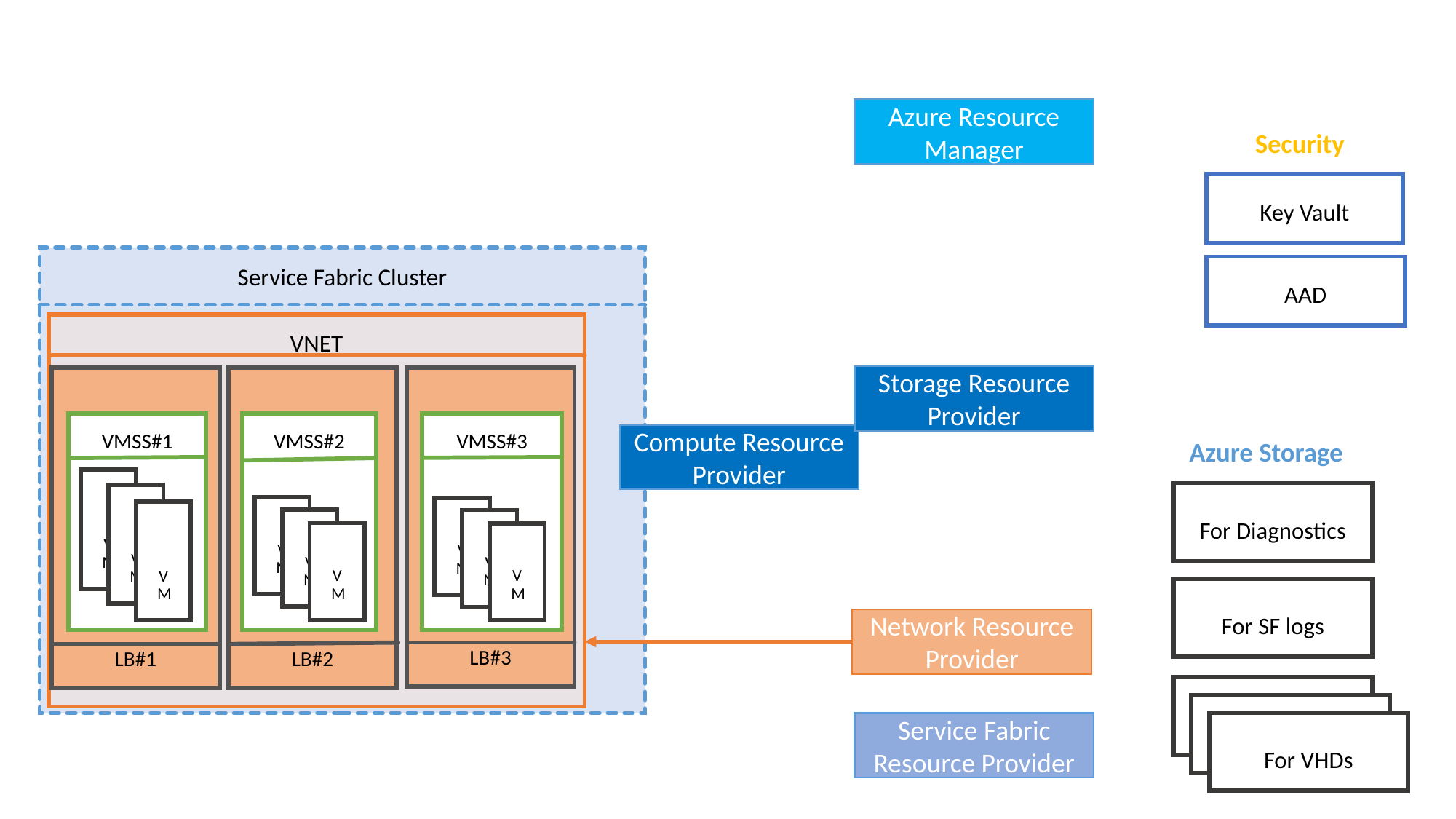

Azure Resource Manager
Security
Key Vault
AAD
Service Fabric Cluster
VNET
LB#1
LB#2
LB#3
VMSS#3
VM
VM
VM
VMSS#1
VM
VM
VM
VMSS#2
VM
VM
VM
Storage Resource Provider
Azure Storage
Compute Resource Provider
For Diagnostics
For SF logs
Network Resource Provider
For VHDs
For VHDs
For VHDs
Service Fabric Resource Provider